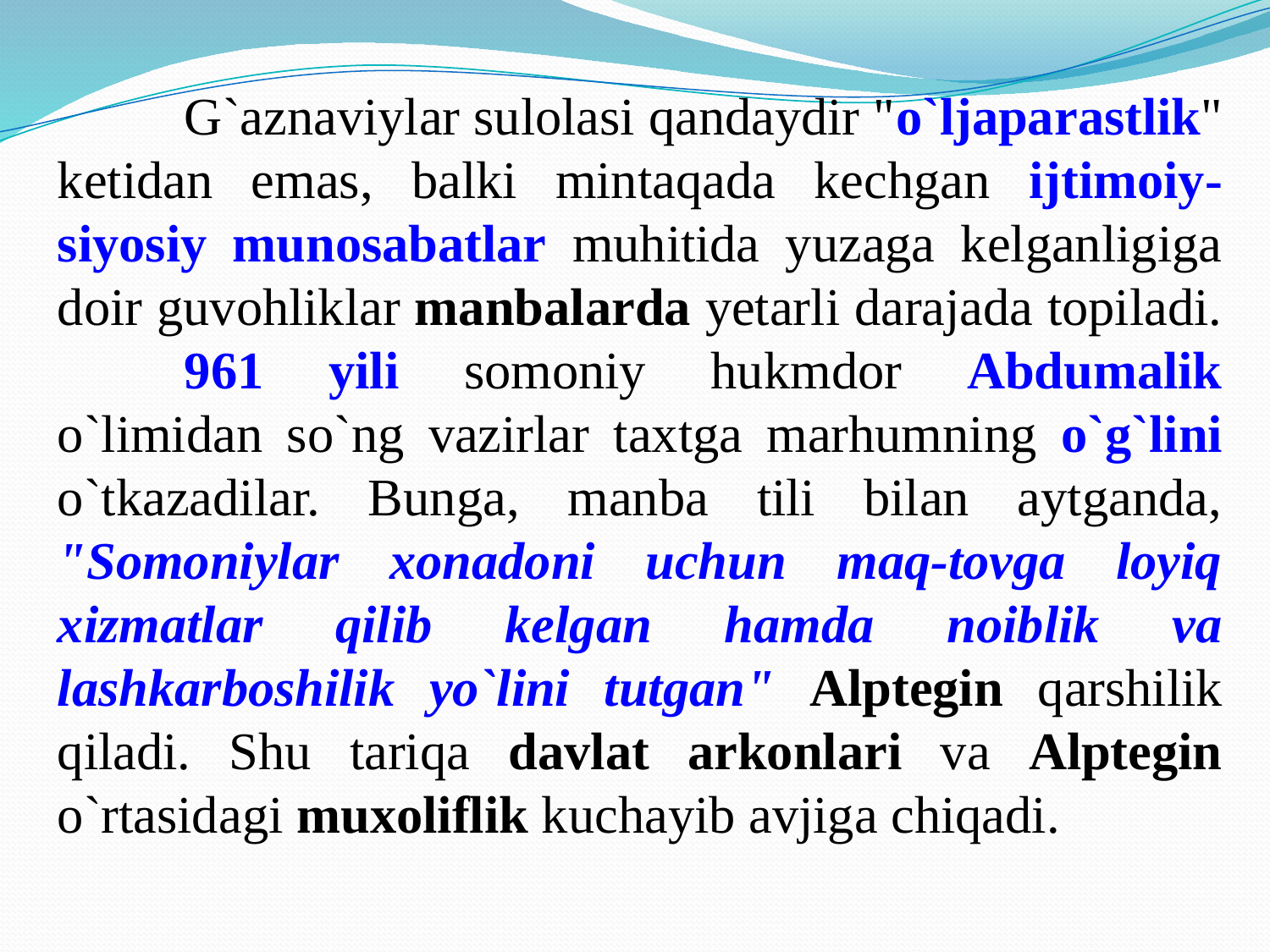

G`aznaviylar sulolasi qandaydir "o`ljaparastlik" ketidan emas, balki mintaqada kechgan ijtimoiy-siyosiy munosabatlar muhitida yuzaga kelganligiga doir guvohliklar manbalarda yetarli darajada topiladi.
	961 yili somoniy hukmdor Abdumalik o`limidan so`ng vazirlar taxtga marhumning o`g`lini o`tkazadilar. Bunga, manba tili bilan aytganda, "Somoniylar xonadoni uchun maq-tovga loyiq xizmatlar qilib kelgan hamda noiblik va lashkarboshilik yo`lini tutgan" Alptegin qarshilik qiladi. Shu tariqa davlat arkonlari va Alptegin o`rtasidagi muxoliflik kuchayib avjiga chiqadi.